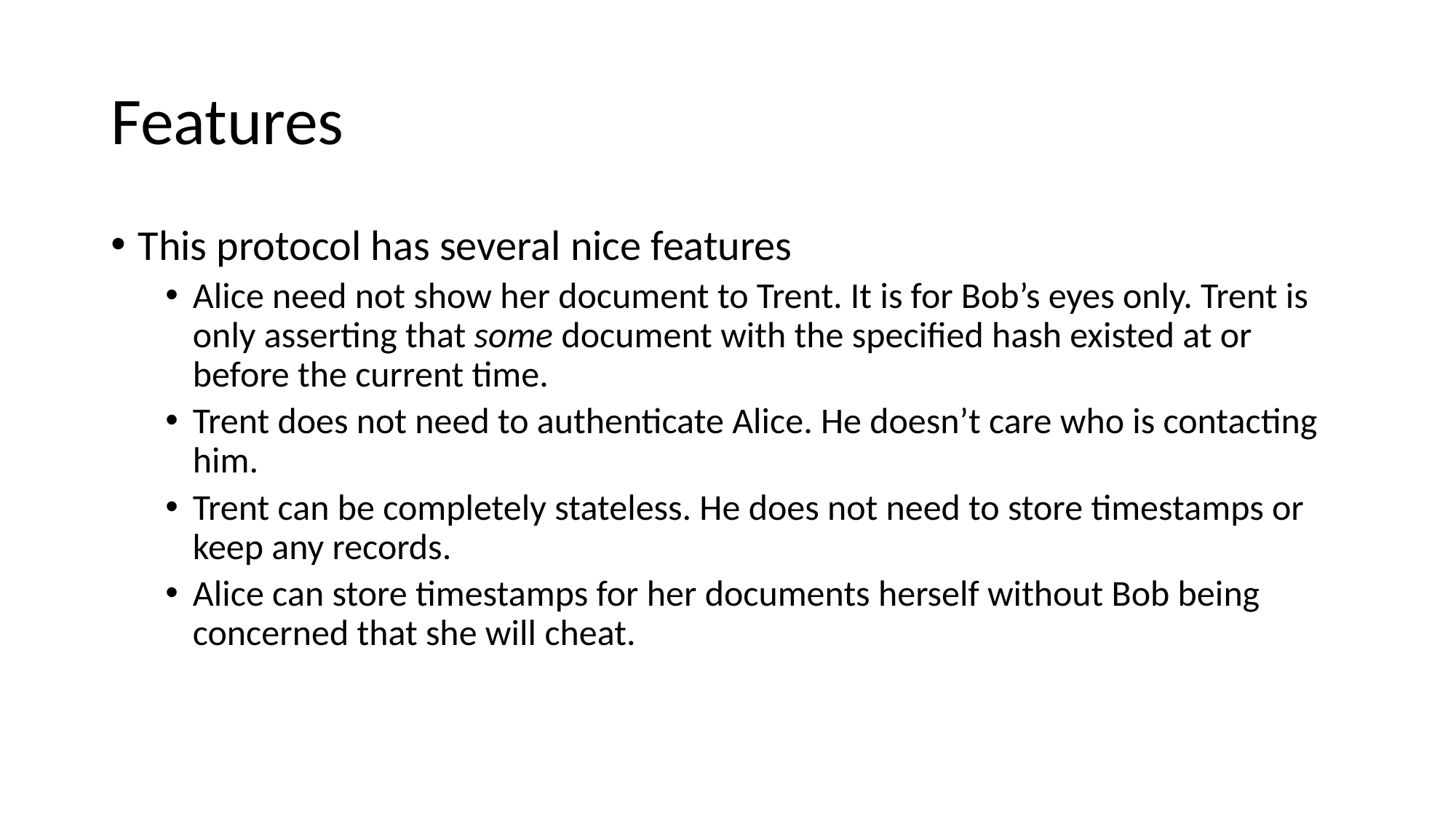

# Features
This protocol has several nice features
Alice need not show her document to Trent. It is for Bob’s eyes only. Trent is only asserting that some document with the specified hash existed at or before the current time.
Trent does not need to authenticate Alice. He doesn’t care who is contacting him.
Trent can be completely stateless. He does not need to store timestamps or keep any records.
Alice can store timestamps for her documents herself without Bob being concerned that she will cheat.